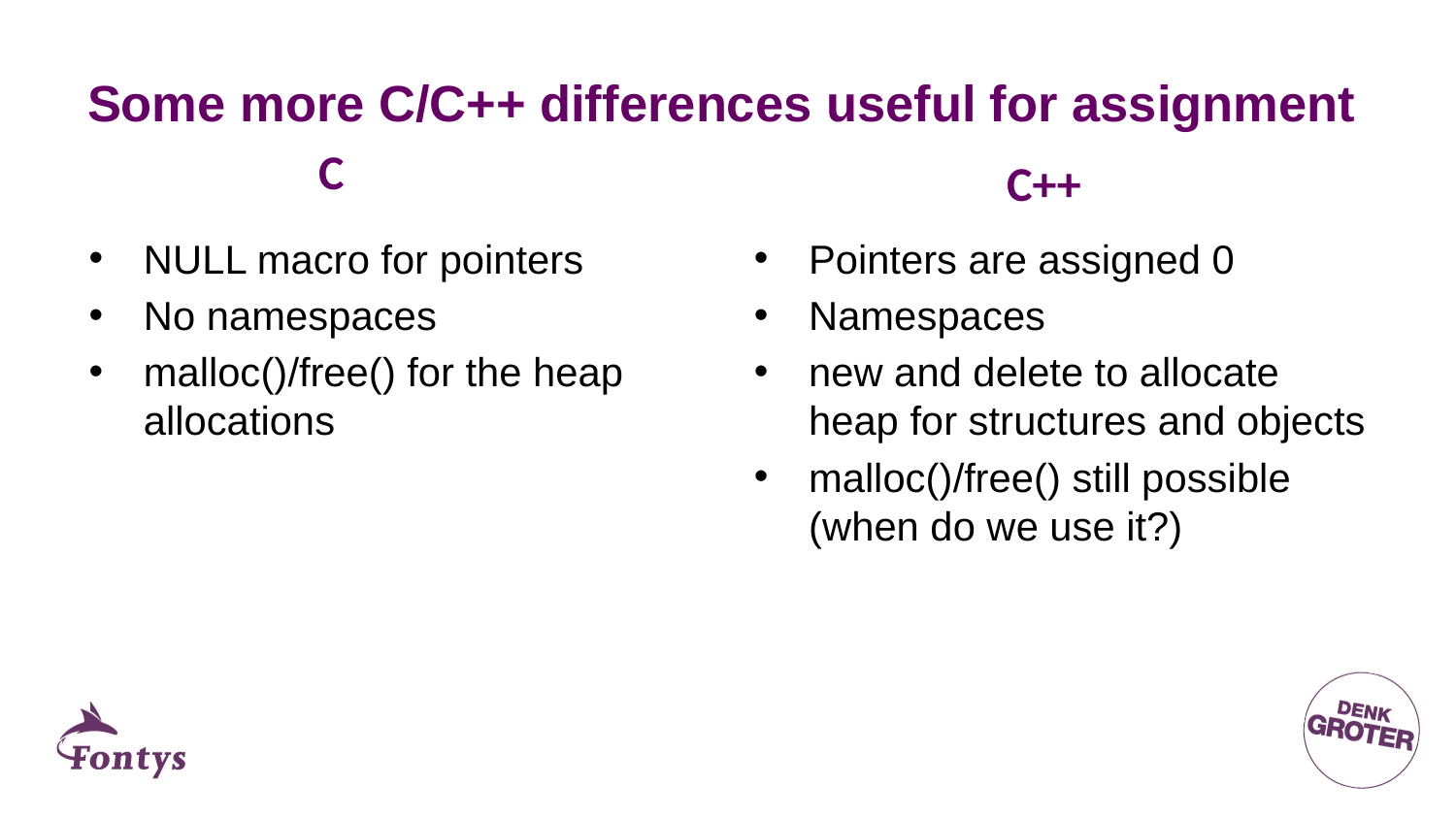

# Some more C/C++ differences useful for assignment
C
C++
NULL macro for pointers
No namespaces
malloc()/free() for the heap allocations

Pointers are assigned 0
Namespaces
new and delete to allocate heap for structures and objects
malloc()/free() still possible (when do we use it?)